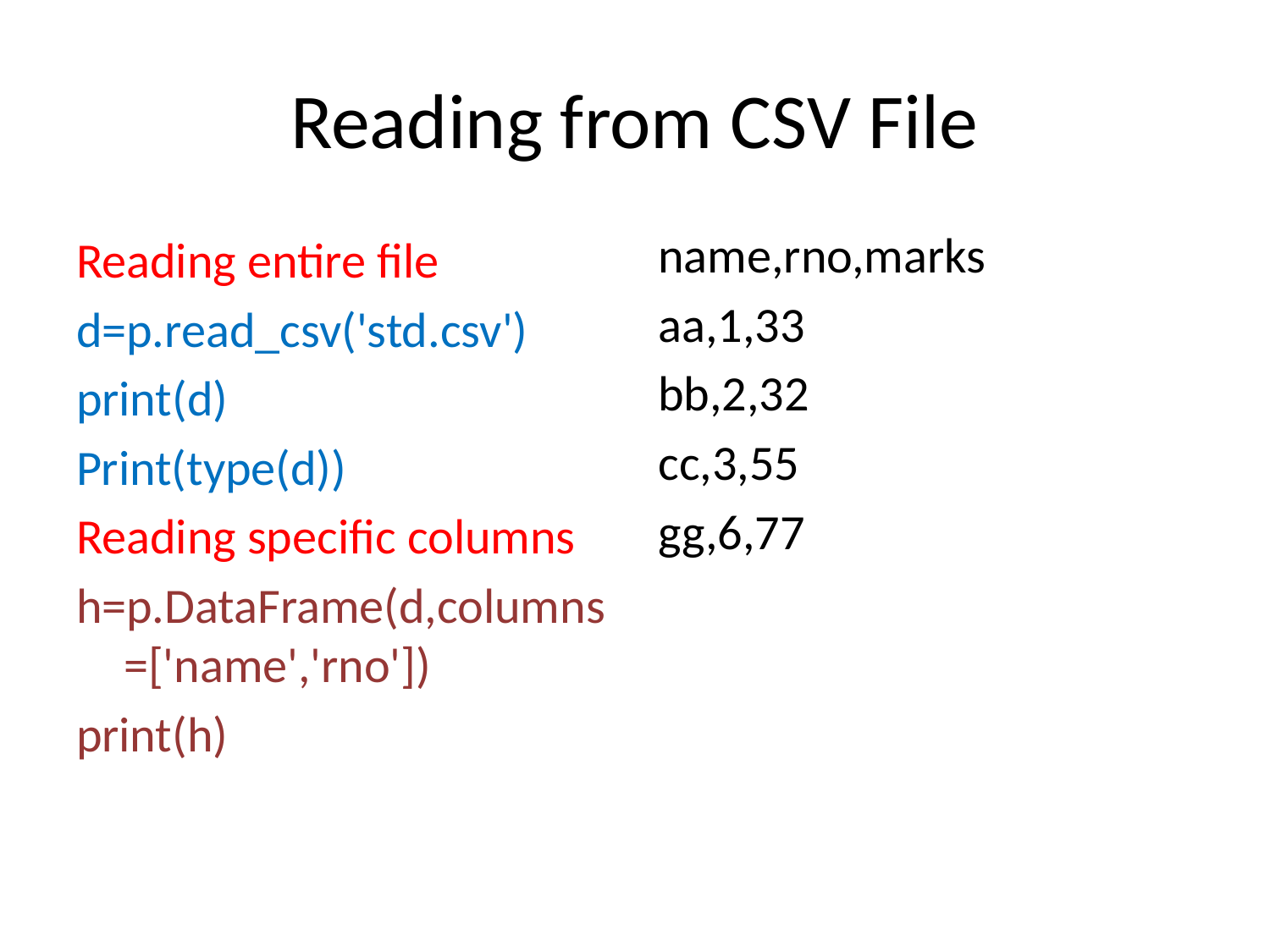

# Reading from CSV File
name,rno,marks
aa,1,33
bb,2,32
cc,3,55
gg,6,77
Reading entire file
d=p.read_csv('std.csv')
print(d)
Print(type(d))
Reading specific columns
h=p.DataFrame(d,columns=['name','rno'])
print(h)